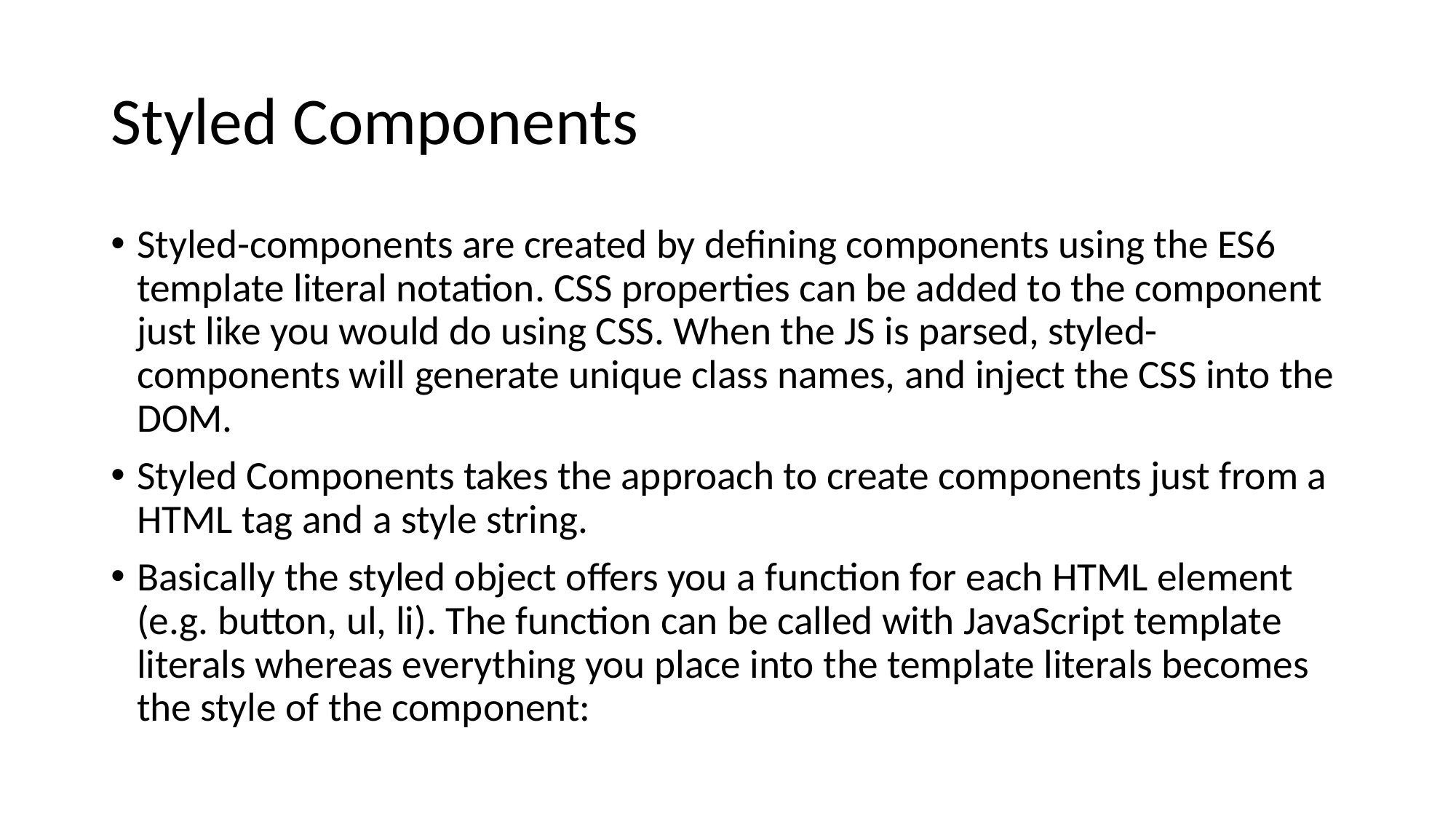

# Styled Components
Styled-components are created by defining components using the ES6 template literal notation. CSS properties can be added to the component just like you would do using CSS. When the JS is parsed, styled-components will generate unique class names, and inject the CSS into the DOM.
Styled Components takes the approach to create components just from a HTML tag and a style string.
Basically the styled object offers you a function for each HTML element (e.g. button, ul, li). The function can be called with JavaScript template literals whereas everything you place into the template literals becomes the style of the component: